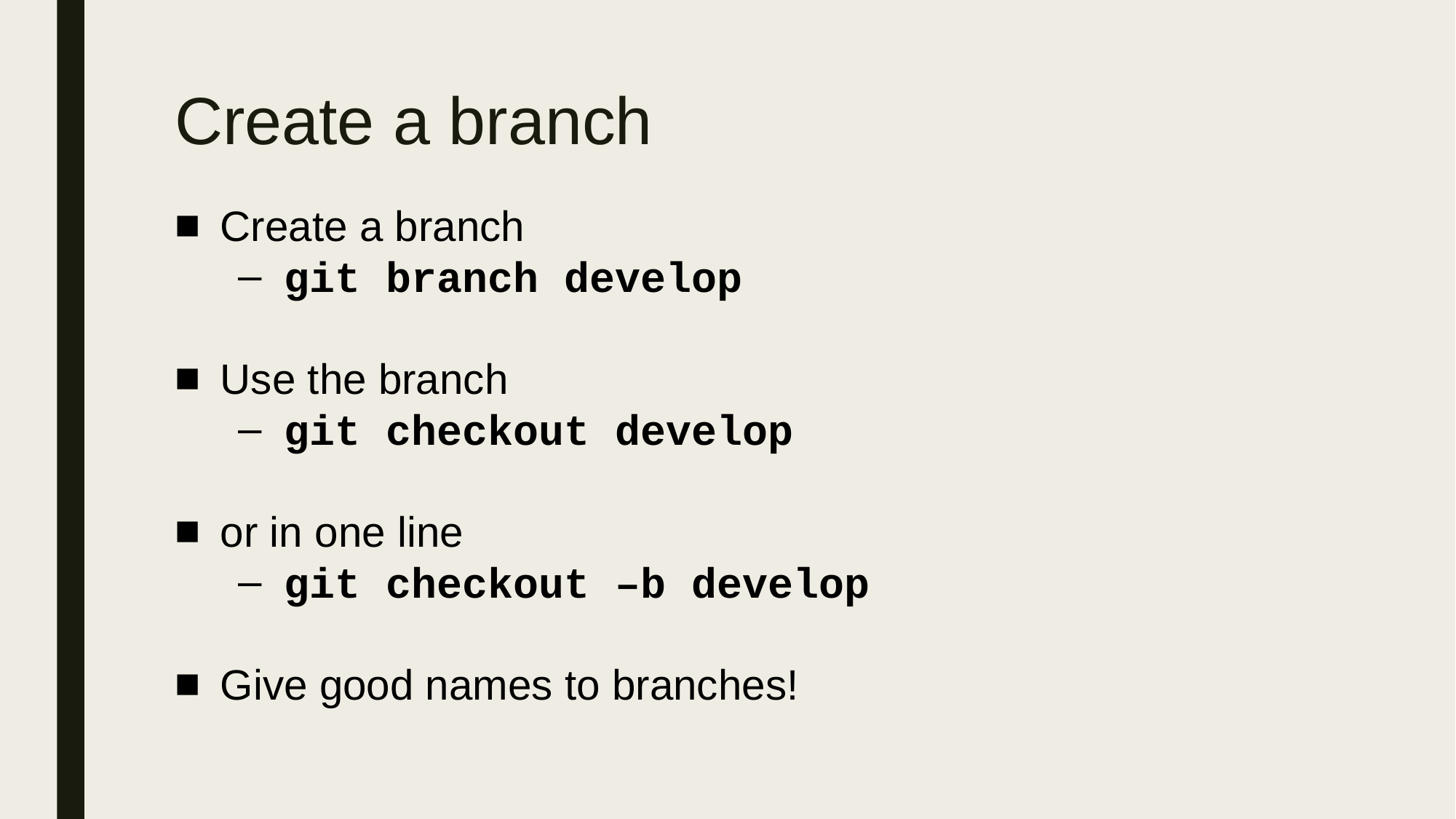

# Create a branch
Create a branch
git branch develop

Use the branch
git checkout develop

or in one line
git checkout –b develop

Give good names to branches!